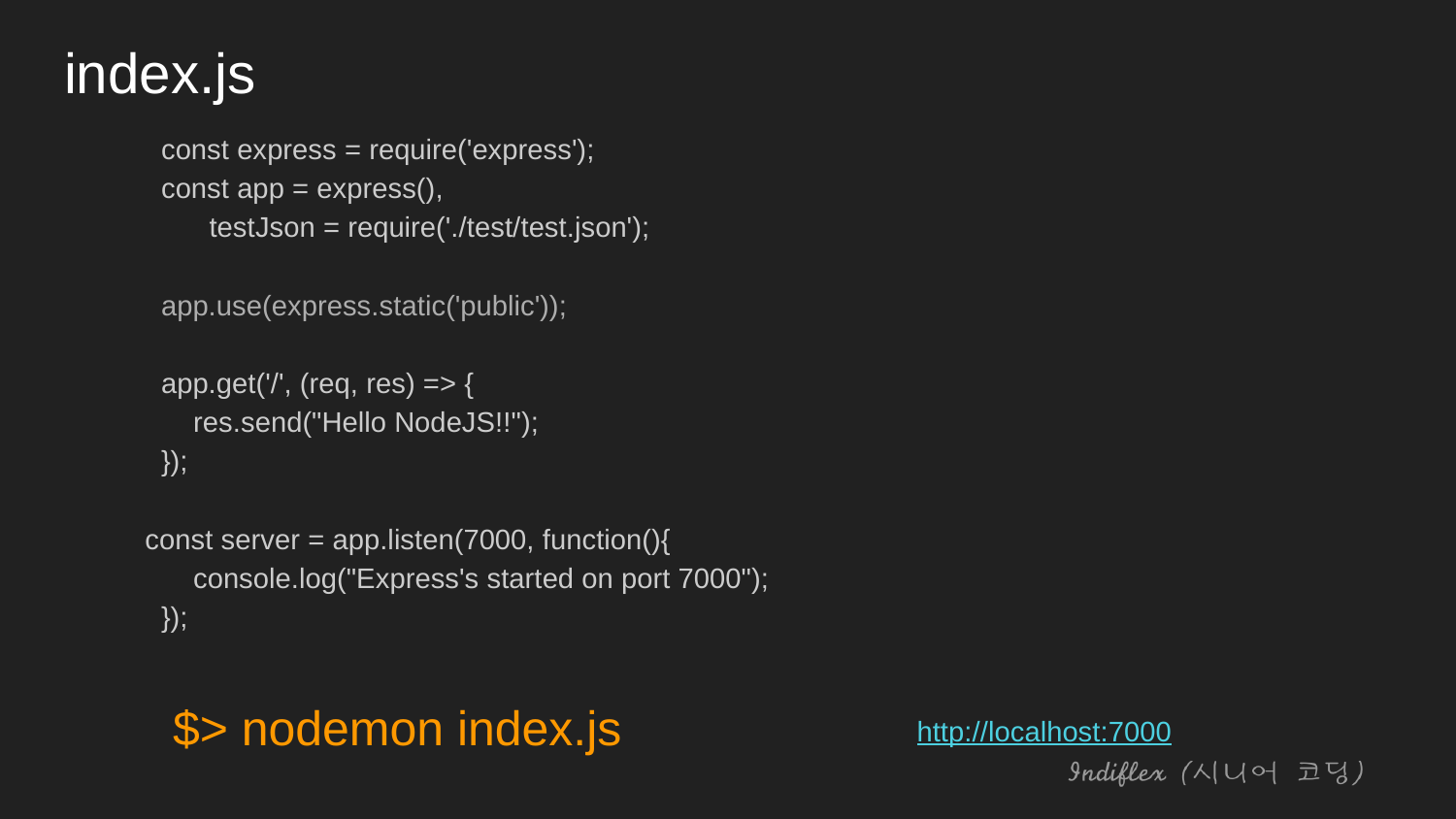

# index.js
const express = require('express');
const app = express(),
      testJson = require('./test/test.json');
app.use(express.static('public'));

app.get('/', (req, res) => {
    res.send("Hello NodeJS!!");
});

 const server = app.listen(7000, function(){
    console.log("Express's started on port 7000");
});

$> nodemon index.js
http://localhost:7000